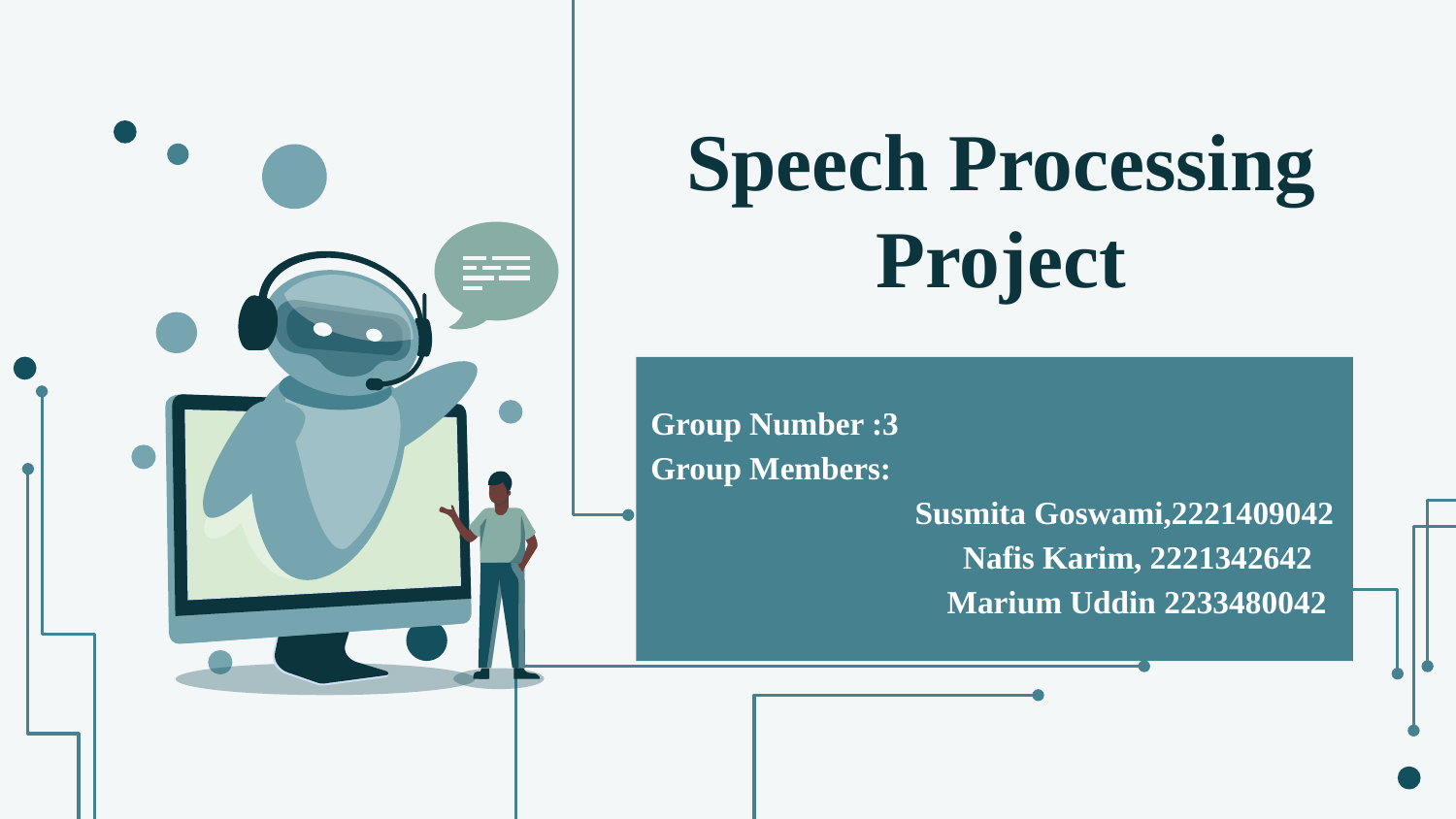

# Speech Processing Project

Group Number :3
Group Members:
                                 Susmita Goswami,2221409042
                                       Nafis Karim, 2221342642
                                     Marium Uddin ‌2233480042